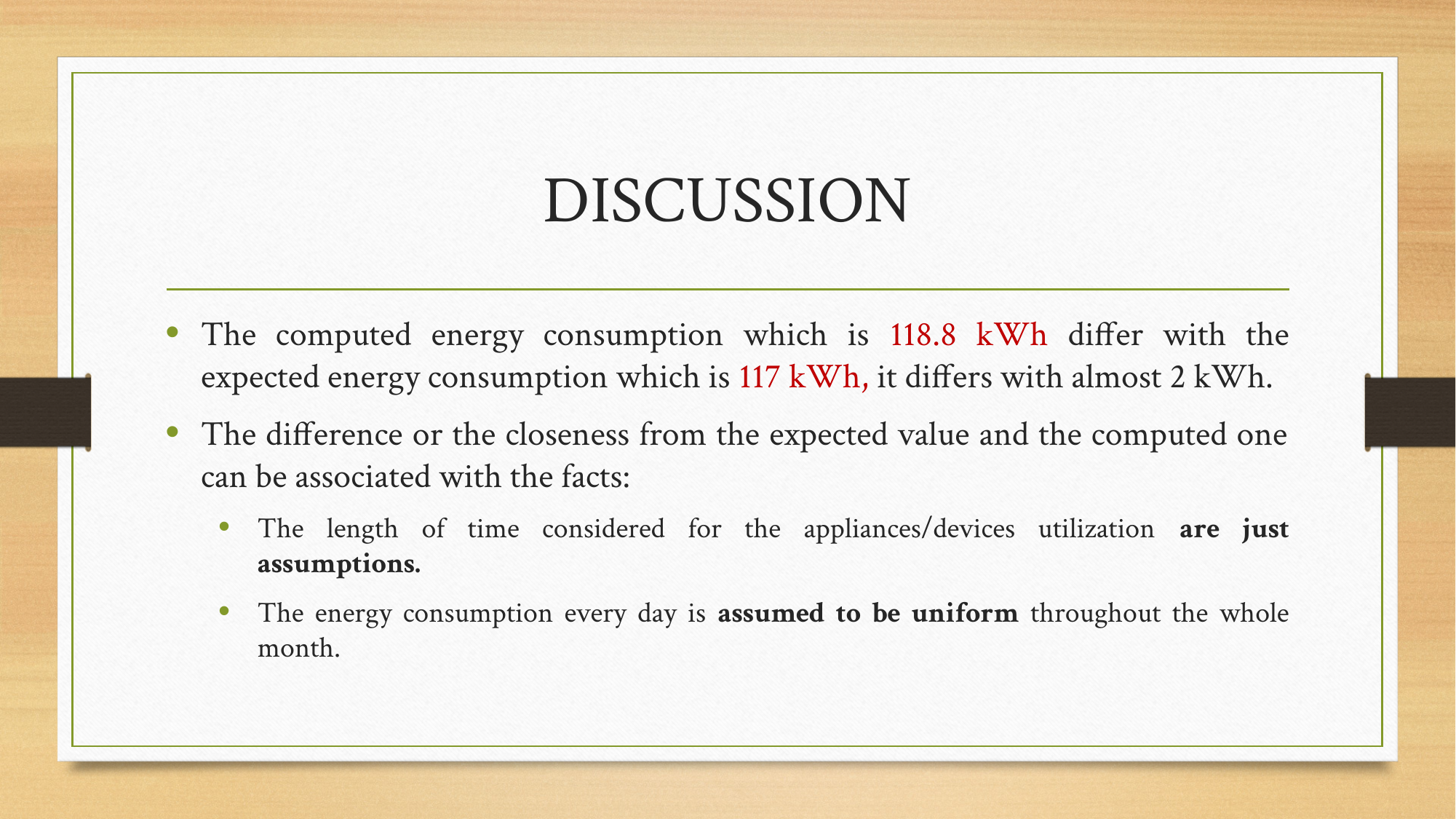

# DISCUSSION
The computed energy consumption which is 118.8 kWh differ with the expected energy consumption which is 117 kWh, it differs with almost 2 kWh.
The difference or the closeness from the expected value and the computed one can be associated with the facts:
The length of time considered for the appliances/devices utilization are just assumptions.
The energy consumption every day is assumed to be uniform throughout the whole month.